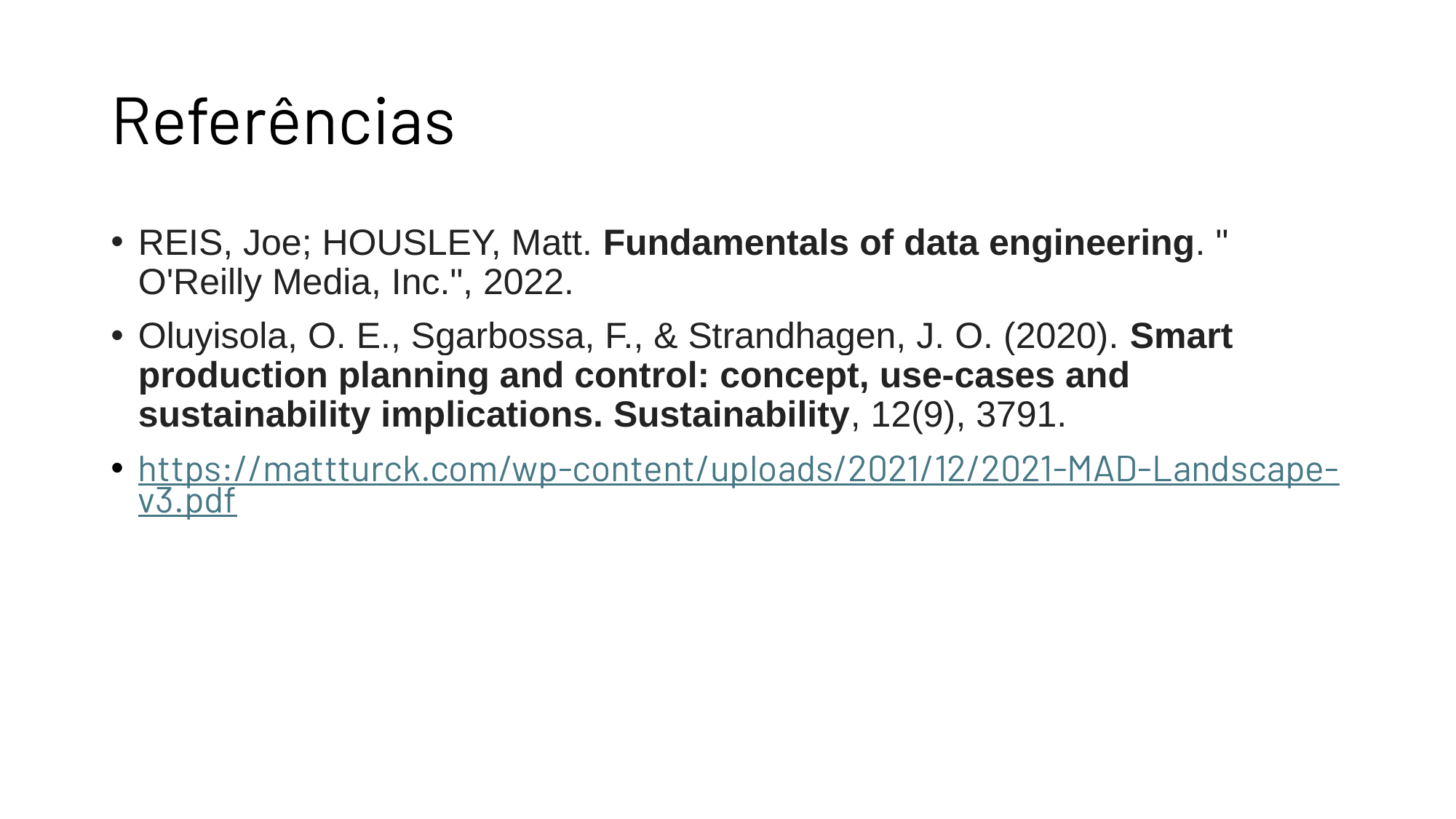

# Referências
REIS, Joe; HOUSLEY, Matt. Fundamentals of data engineering. " O'Reilly Media, Inc.", 2022.
Oluyisola, O. E., Sgarbossa, F., & Strandhagen, J. O. (2020). Smart production planning and control: concept, use-cases and sustainability implications. Sustainability, 12(9), 3791.
https://mattturck.com/wp-content/uploads/2021/12/2021-MAD-Landscape-v3.pdf